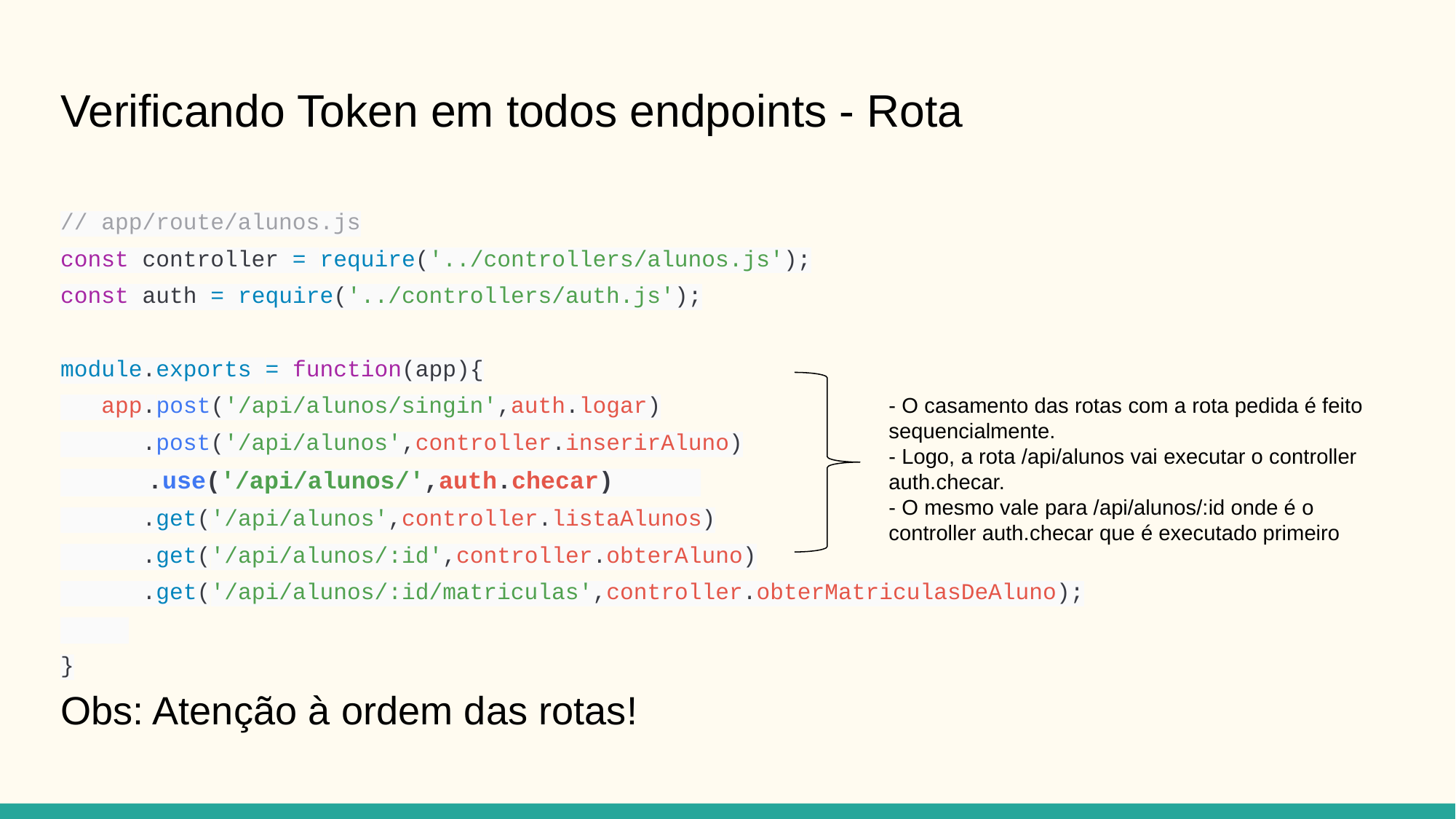

# Verificando Token em todos endpoints - Rota
// app/route/alunos.js
const controller = require('../controllers/alunos.js');
const auth = require('../controllers/auth.js');

module.exports = function(app){
   app.post('/api/alunos/singin',auth.logar)
      .post('/api/alunos',controller.inserirAluno)
      .use('/api/alunos/',auth.checar)
      .get('/api/alunos',controller.listaAlunos)
      .get('/api/alunos/:id',controller.obterAluno)
      .get('/api/alunos/:id/matriculas',controller.obterMatriculasDeAluno);

}
Obs: Atenção à ordem das rotas!

- O casamento das rotas com a rota pedida é feito sequencialmente.
- Logo, a rota /api/alunos vai executar o controller auth.checar.
- O mesmo vale para /api/alunos/:id onde é o controller auth.checar que é executado primeiro